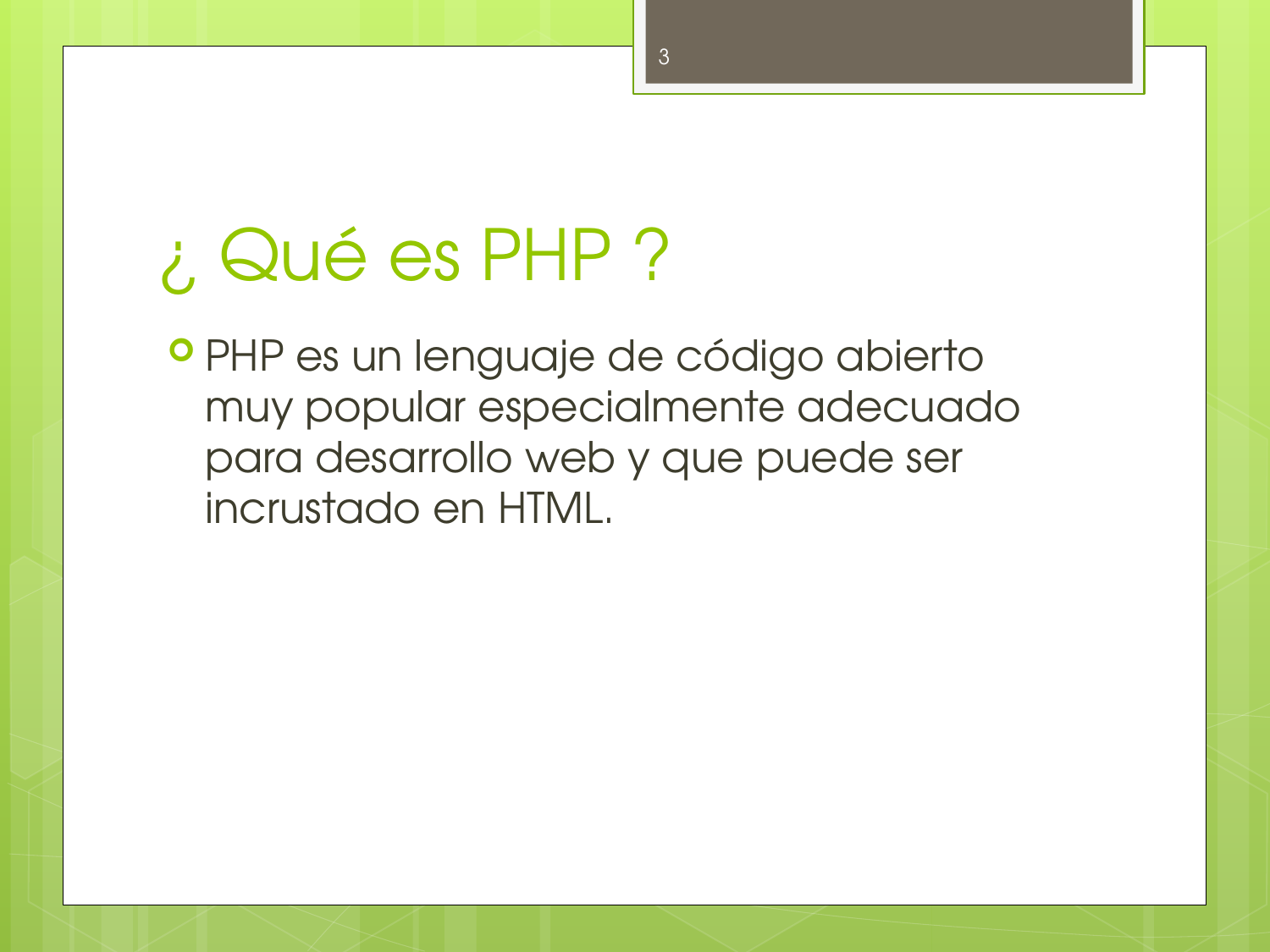

3
# ¿ Qué es PHP ?
PHP es un lenguaje de código abierto muy popular especialmente adecuado para desarrollo web y que puede ser incrustado en HTML.